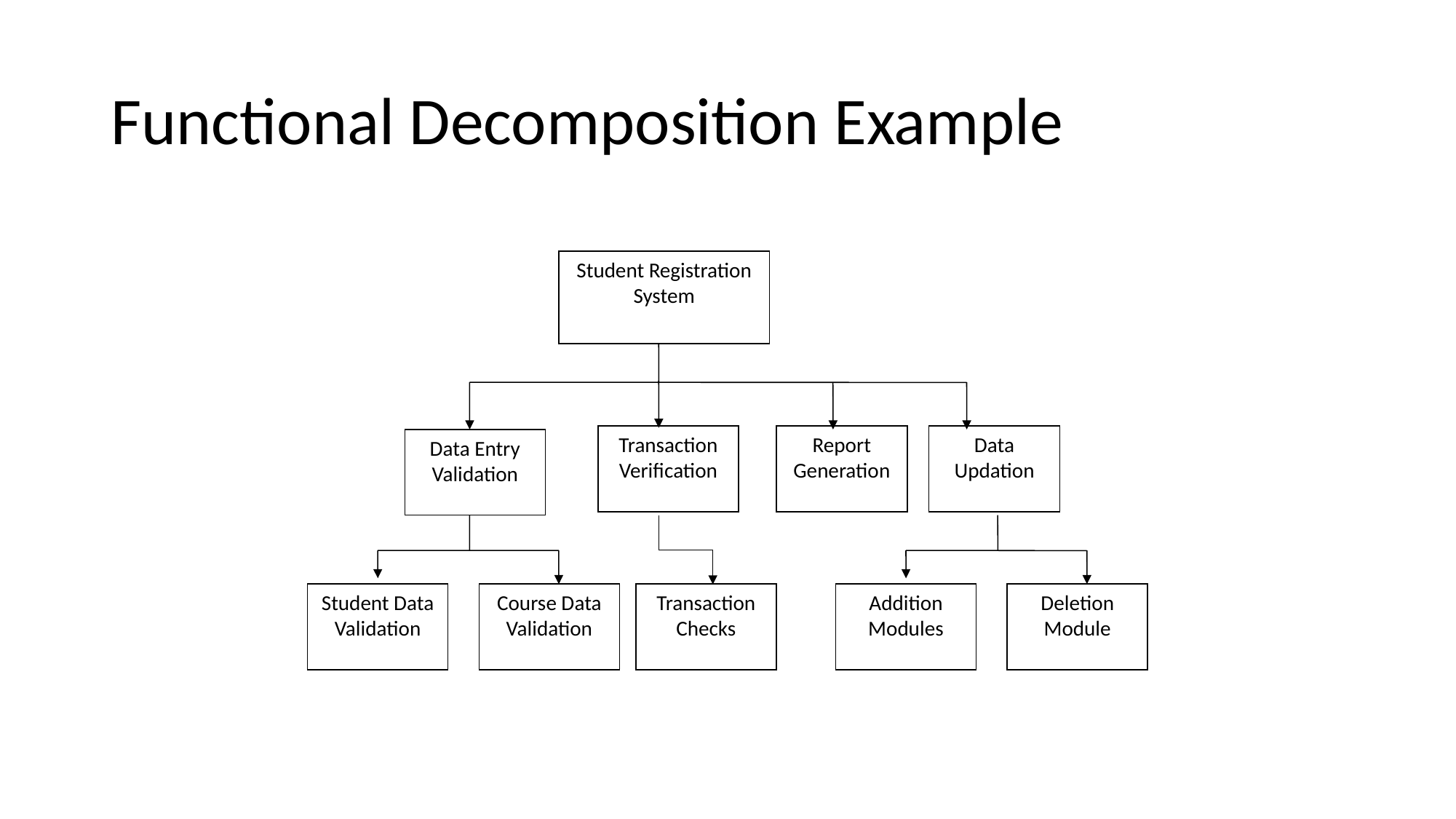

# Functional Decomposition Example

Student Registration System

Transaction Verification
Report Generation
Data Updation
Data Entry Validation

Addition Modules
Deletion Module

Student Data Validation
Course Data Validation
Transaction Checks